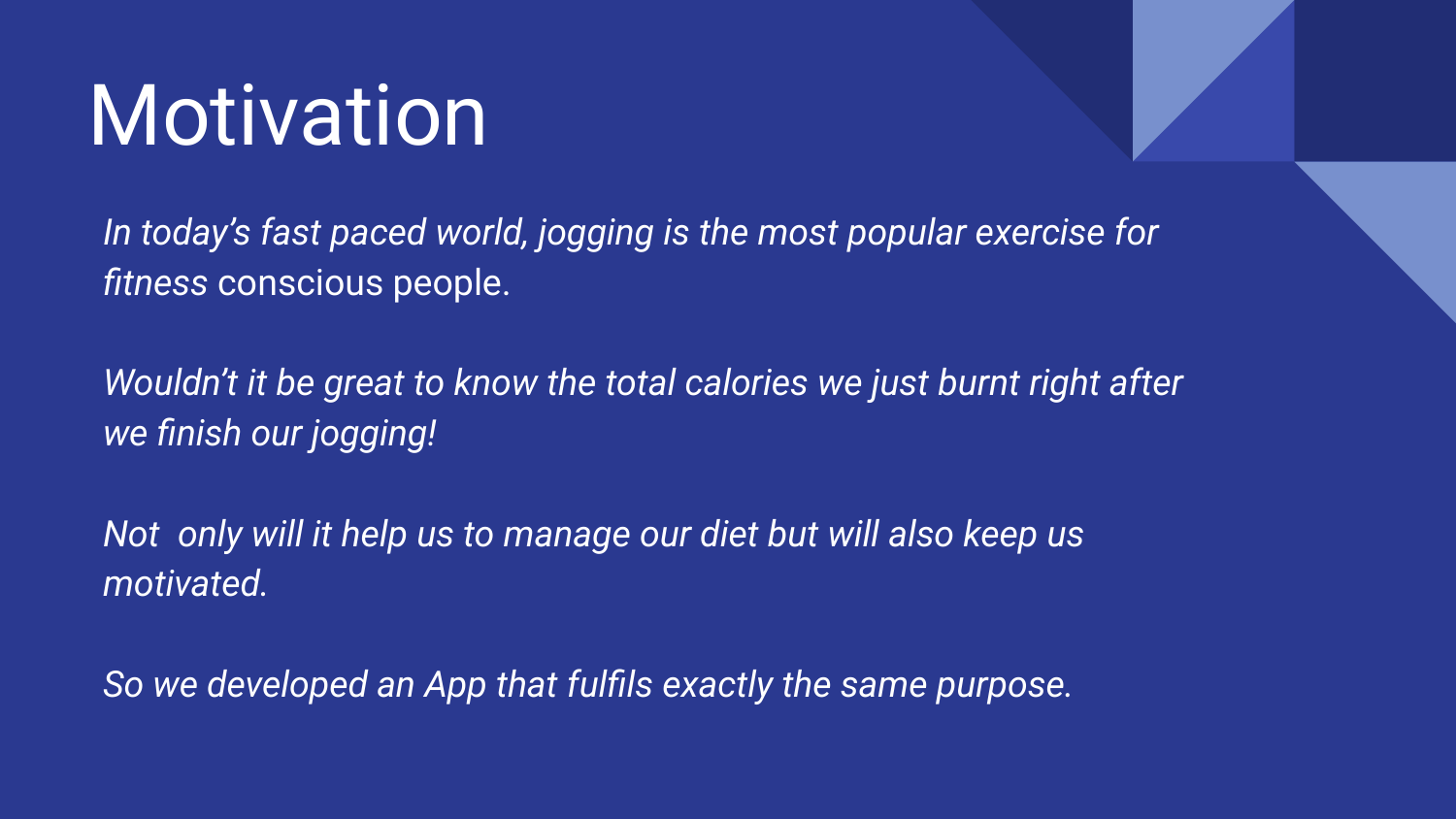

# Motivation
In today’s fast paced world, jogging is the most popular exercise for fitness conscious people.

Wouldn’t it be great to know the total calories we just burnt right after we finish our jogging!

Not  only will it help us to manage our diet but will also keep us motivated.

So we developed an App that fulfils exactly the same purpose.